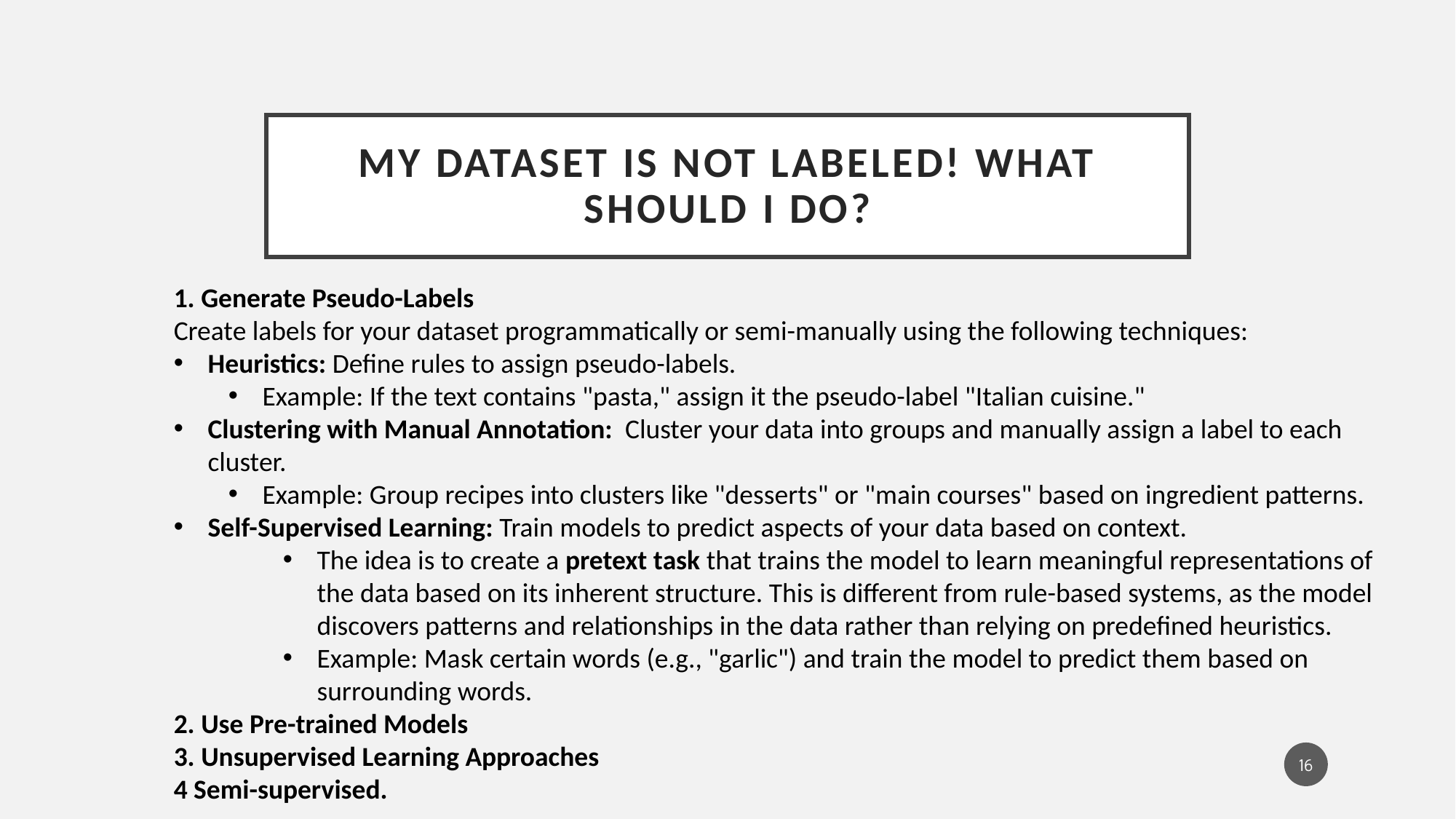

# My dataset is not labeled! What should I do?
1. Generate Pseudo-Labels
Create labels for your dataset programmatically or semi-manually using the following techniques:
Heuristics: Define rules to assign pseudo-labels.
Example: If the text contains "pasta," assign it the pseudo-label "Italian cuisine."
Clustering with Manual Annotation:  Cluster your data into groups and manually assign a label to each cluster.
Example: Group recipes into clusters like "desserts" or "main courses" based on ingredient patterns.
Self-Supervised Learning: Train models to predict aspects of your data based on context.
The idea is to create a pretext task that trains the model to learn meaningful representations of the data based on its inherent structure. This is different from rule-based systems, as the model discovers patterns and relationships in the data rather than relying on predefined heuristics.
Example: Mask certain words (e.g., "garlic") and train the model to predict them based on surrounding words.
2. Use Pre-trained Models
3. Unsupervised Learning Approaches
4 Semi-supervised.

16